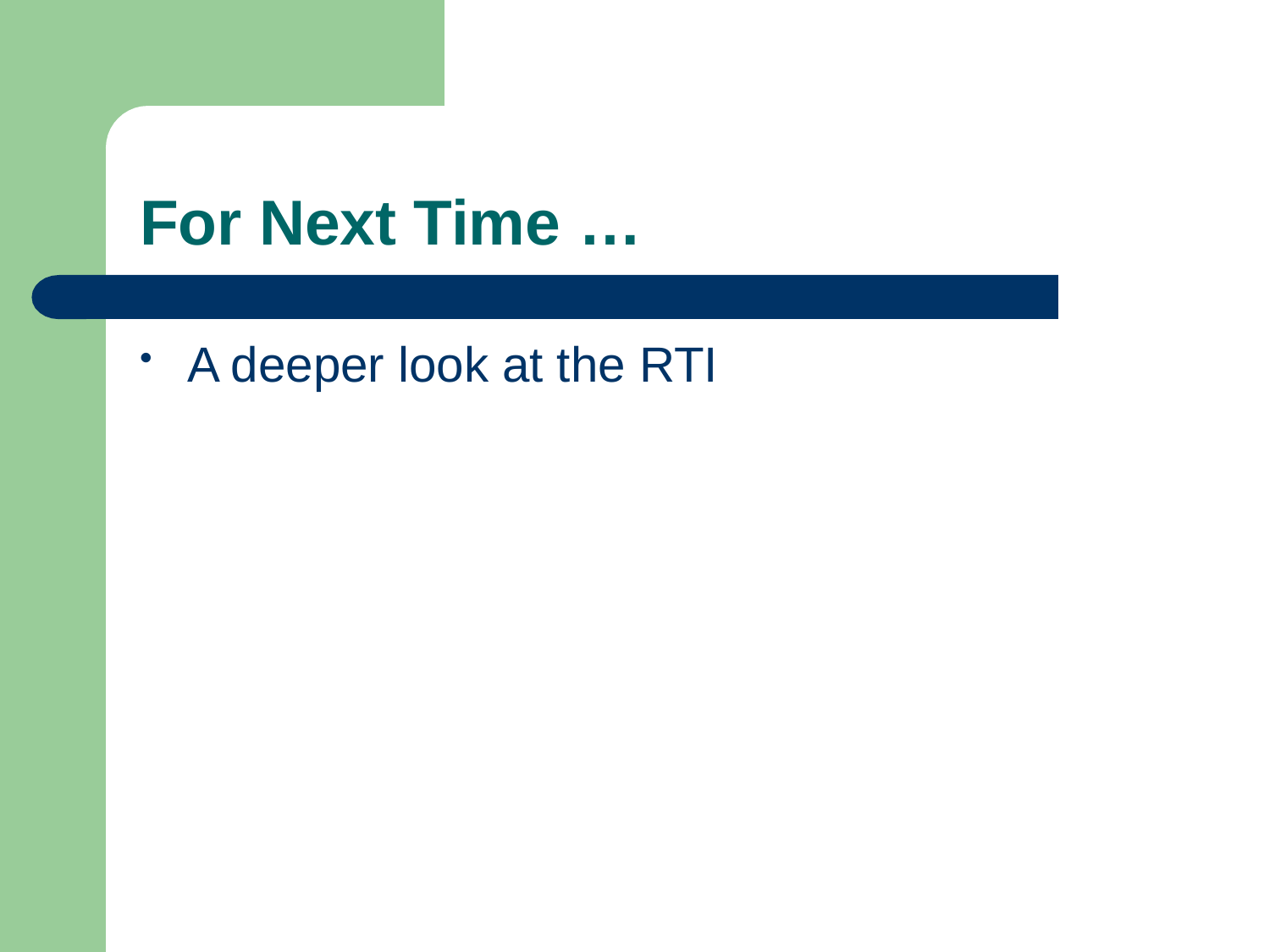

# For Next Time …
A deeper look at the RTI